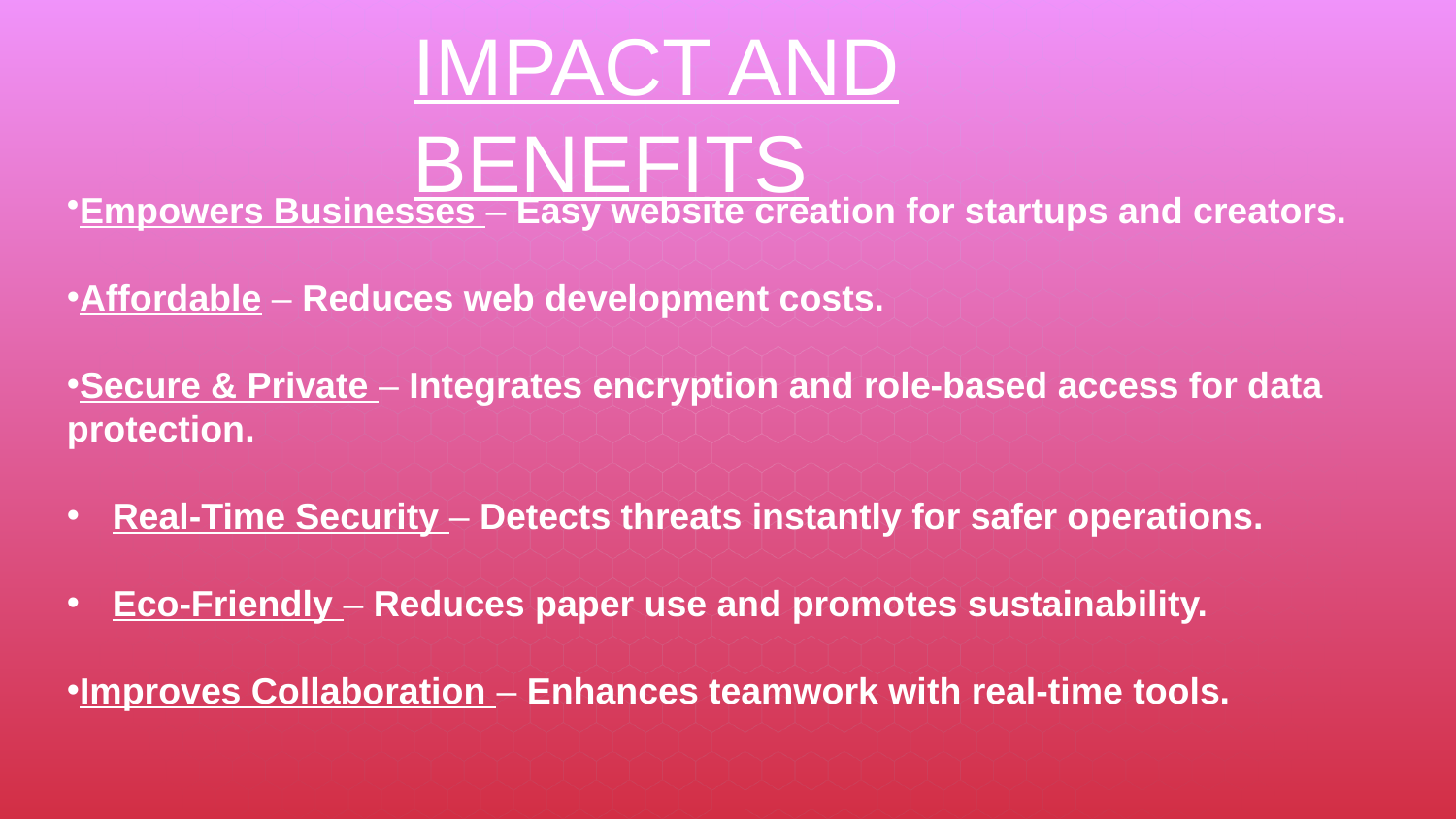

# IMPACT AND BENEFITS
FEASIBILITY AND VIABILITY
RESEARCH AND REFRENCES
Empowers Businesses – Easy website creation for startups and creators.

Affordable – Reduces web development costs.

Secure & Private – Integrates encryption and role-based access for data protection.

Real-Time Security – Detects threats instantly for safer operations.

Eco-Friendly – Reduces paper use and promotes sustainability.

Improves Collaboration – Enhances teamwork with real-time tools.
High Market Potential – Strong demand for a simple website builder with project management.

Scalability Risks – Requires optimized APIs, caching, and database management.

Security & Compliance – Protect user data with authentication and secure payments.

Competition Challenge – Differentiate with better UI and unique features.

Real-Time Updates – Use WebSockets or Firebase for smooth collaboration.

Cost Control – Optimize hosting and database queries to reduce expenses
TO BE CONTINUED